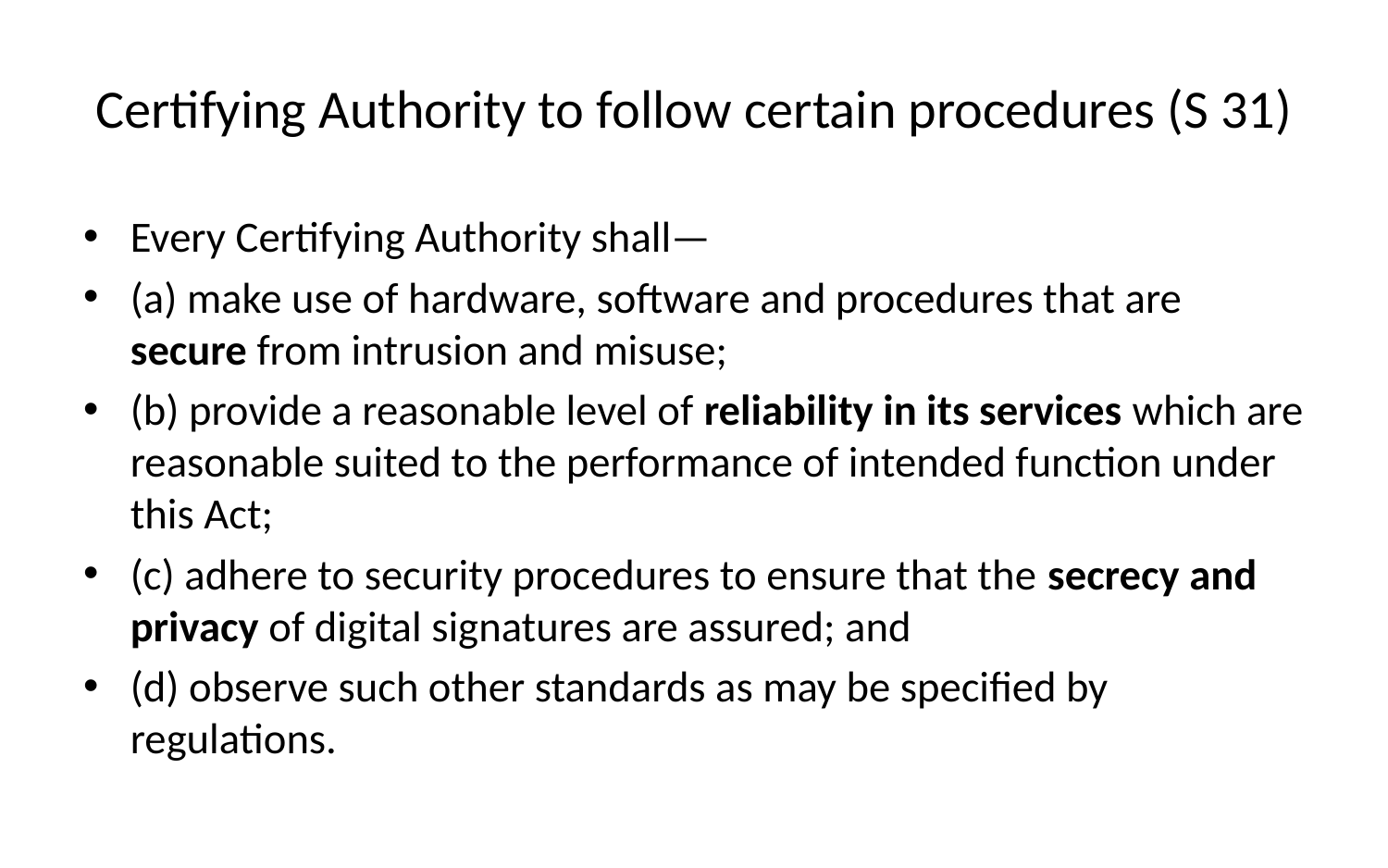

# Certifying Authority to follow certain procedures (S 31)
Every Certifying Authority shall—
(a) make use of hardware, software and procedures that are secure from intrusion and misuse;
(b) provide a reasonable level of reliability in its services which are reasonable suited to the performance of intended function under this Act;
(c) adhere to security procedures to ensure that the secrecy and privacy of digital signatures are assured; and
(d) observe such other standards as may be specified by regulations.